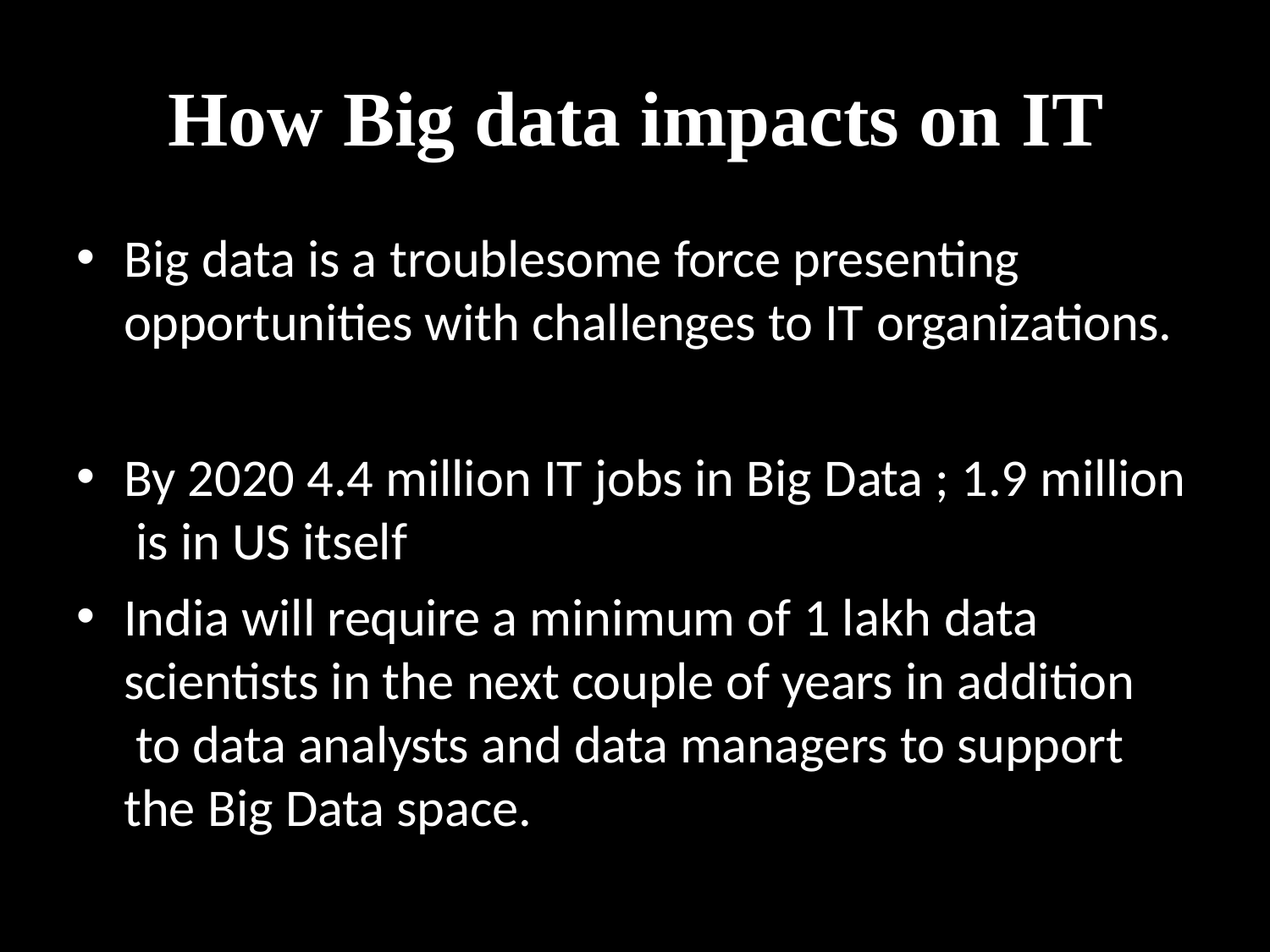

# How Big data impacts on IT
Big data is a troublesome force presenting  opportunities with challenges to IT organizations.

By 2020 4.4 million IT jobs in Big Data ; 1.9 million  is in US itself
India will require a minimum of 1 lakh data  scientists in the next couple of years in addition  to data analysts and data managers to support  the Big Data space.